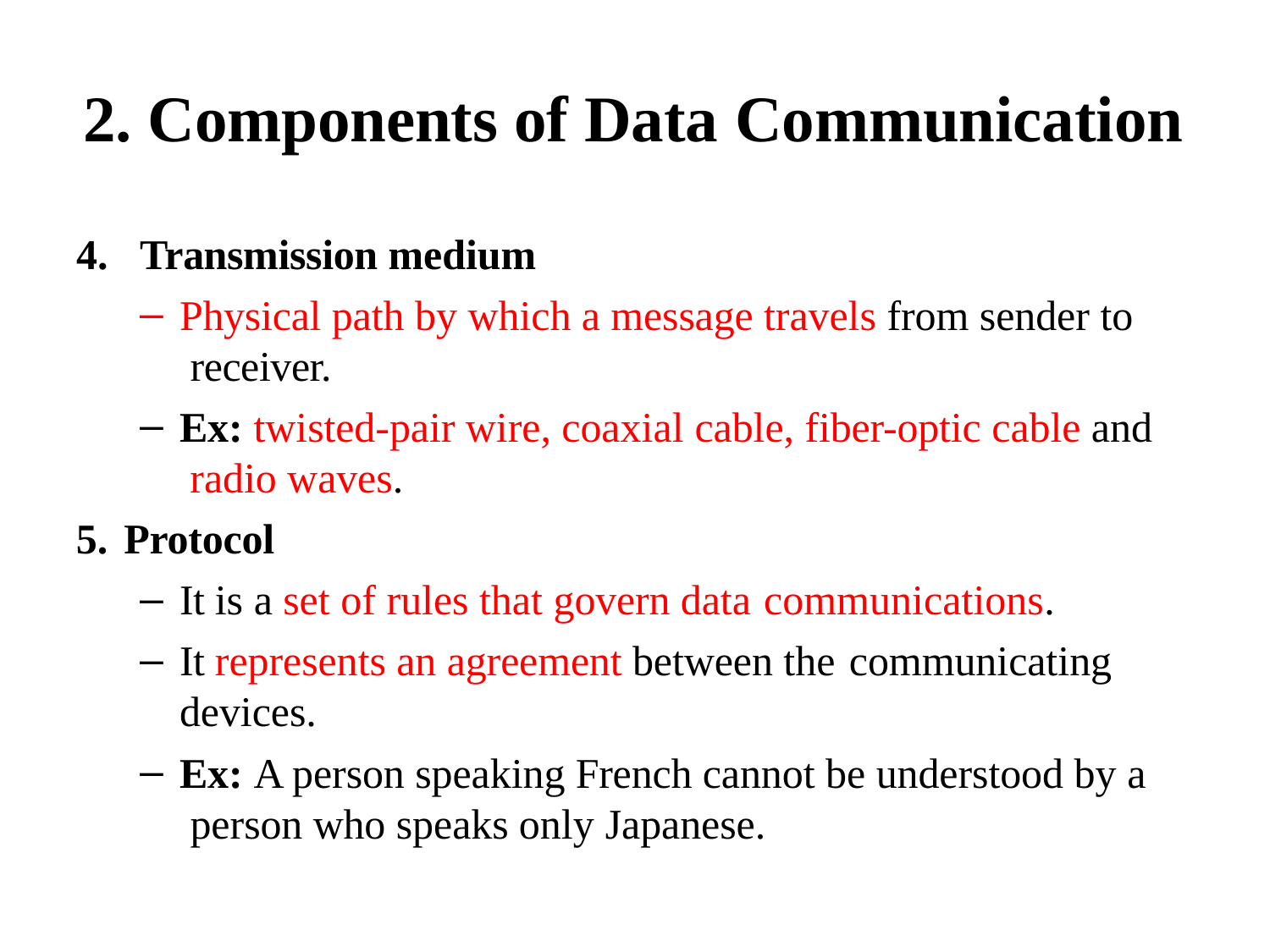

# 2. Components of Data Communication
Transmission medium
Physical path by which a message travels from sender to  receiver.
Ex: twisted-pair wire, coaxial cable, fiber-optic cable and  radio waves.
Protocol
It is a set of rules that govern data communications.
It represents an agreement between the communicating
devices.
Ex: A person speaking French cannot be understood by a  person who speaks only Japanese.